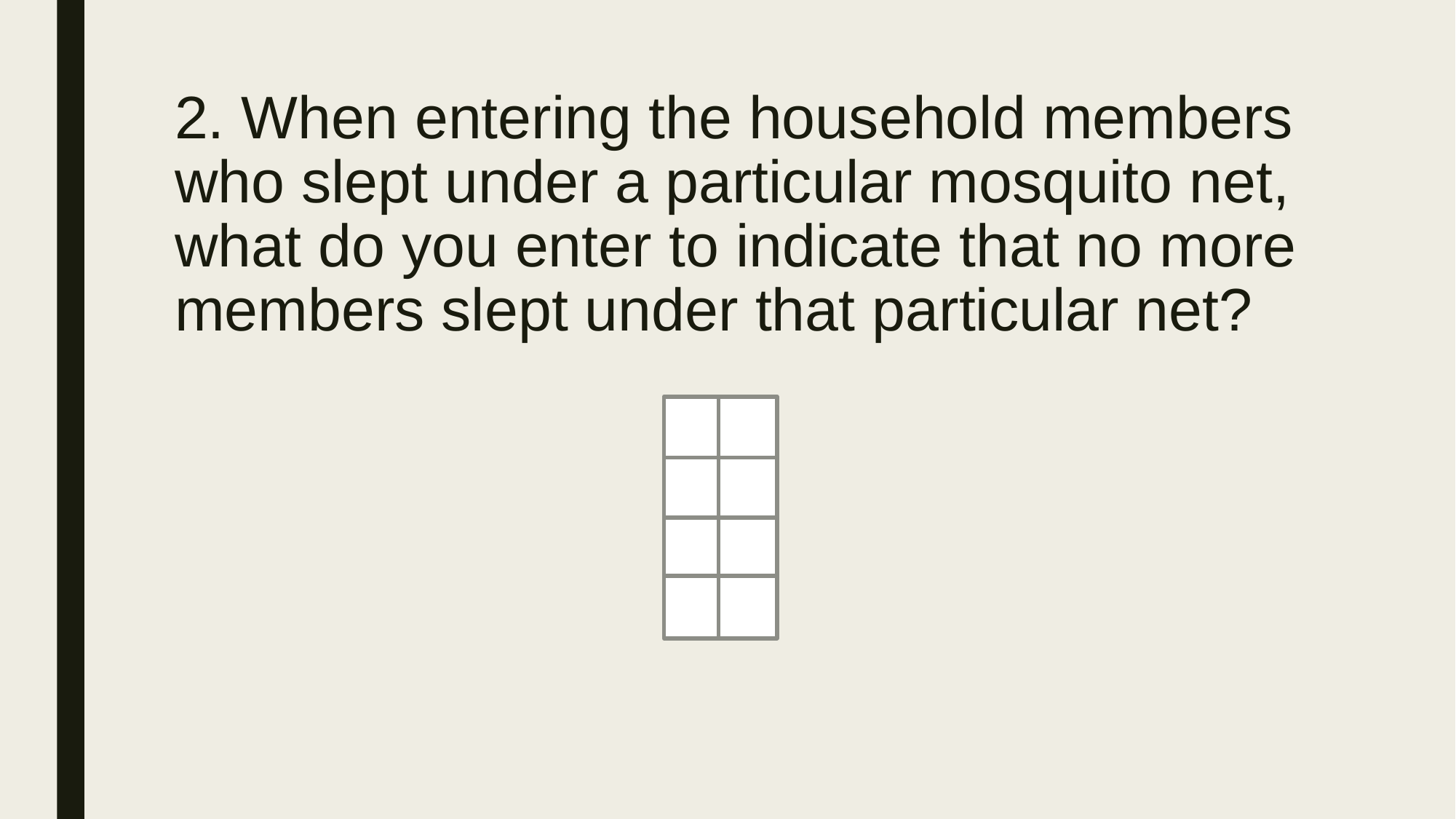

# 2. When entering the household members who slept under a particular mosquito net, what do you enter to indicate that no more members slept under that particular net?